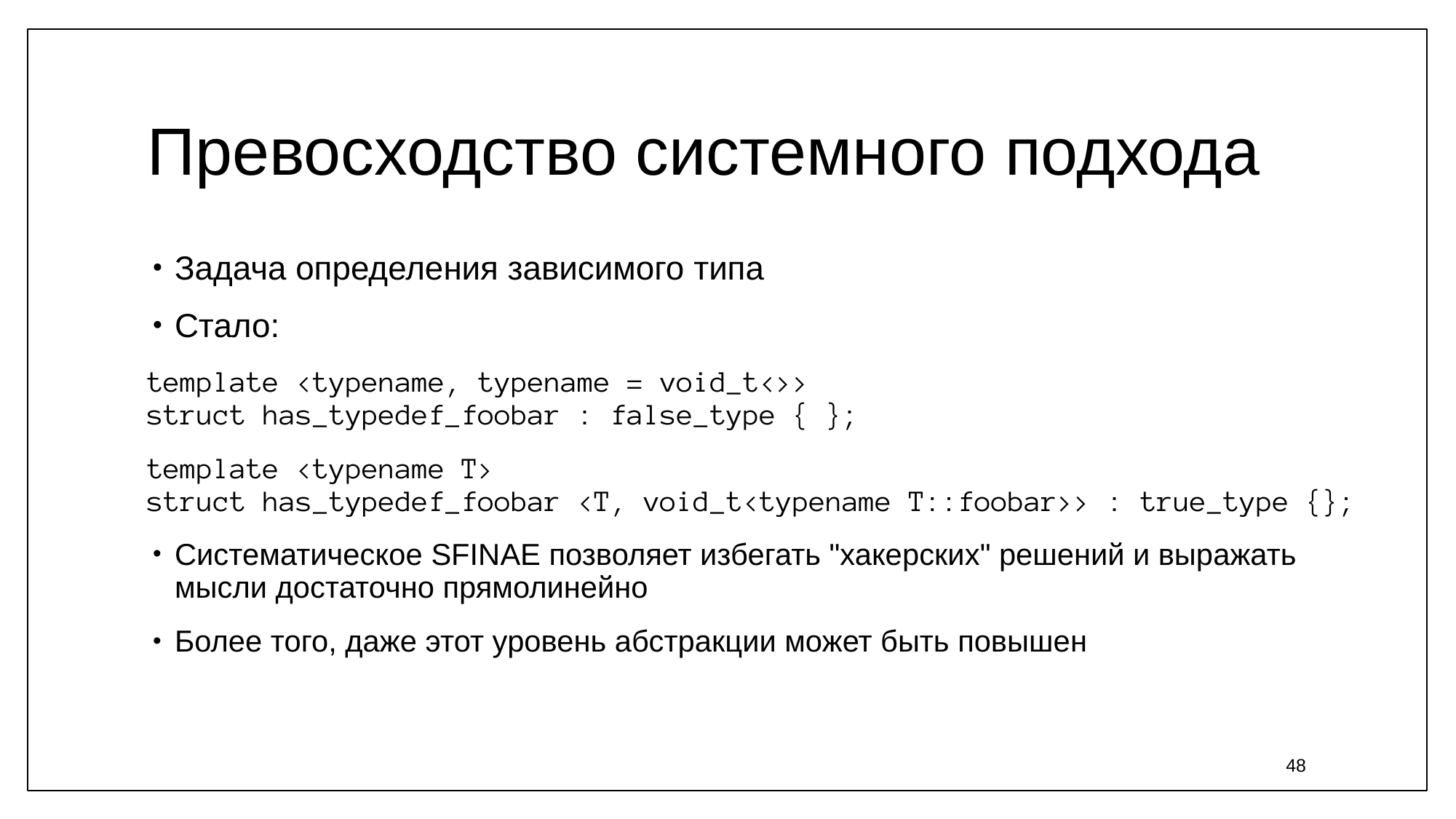

# Превосходство системного подхода
Задача определения зависимого типа
Стало:
template <typename, typename = void_t<>>
struct has_typedef_foobar : false_type { };
template <typename T>
struct has_typedef_foobar <T, void_t<typename T::foobar>> : true_type {};
Систематическое SFINAE позволяет избегать "хакерских" решений и выражать мысли достаточно прямолинейно
Более того, даже этот уровень абстракции может быть повышен
48